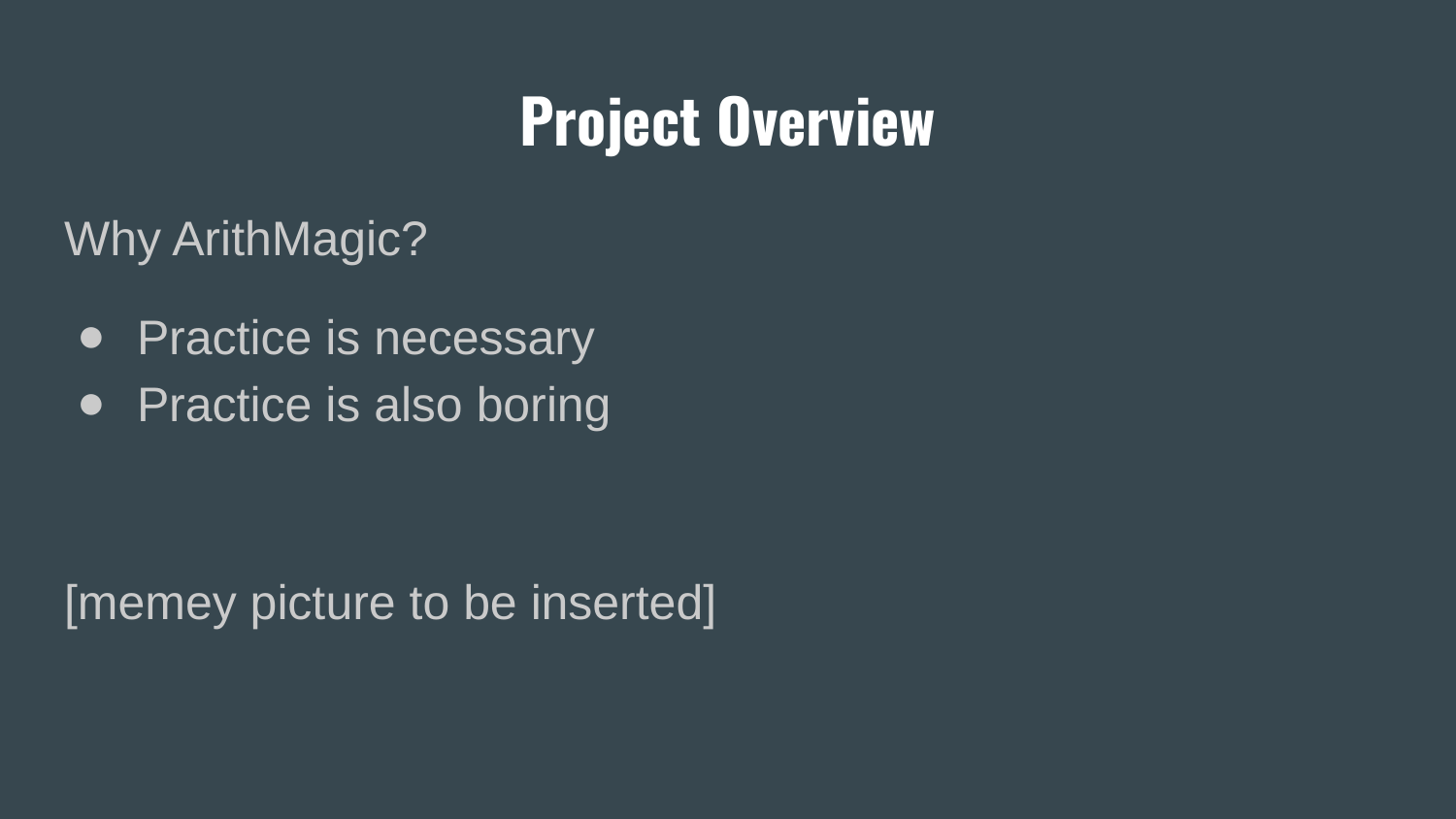

# Project Overview
Why ArithMagic?
Practice is necessary
Practice is also boring

[memey picture to be inserted]